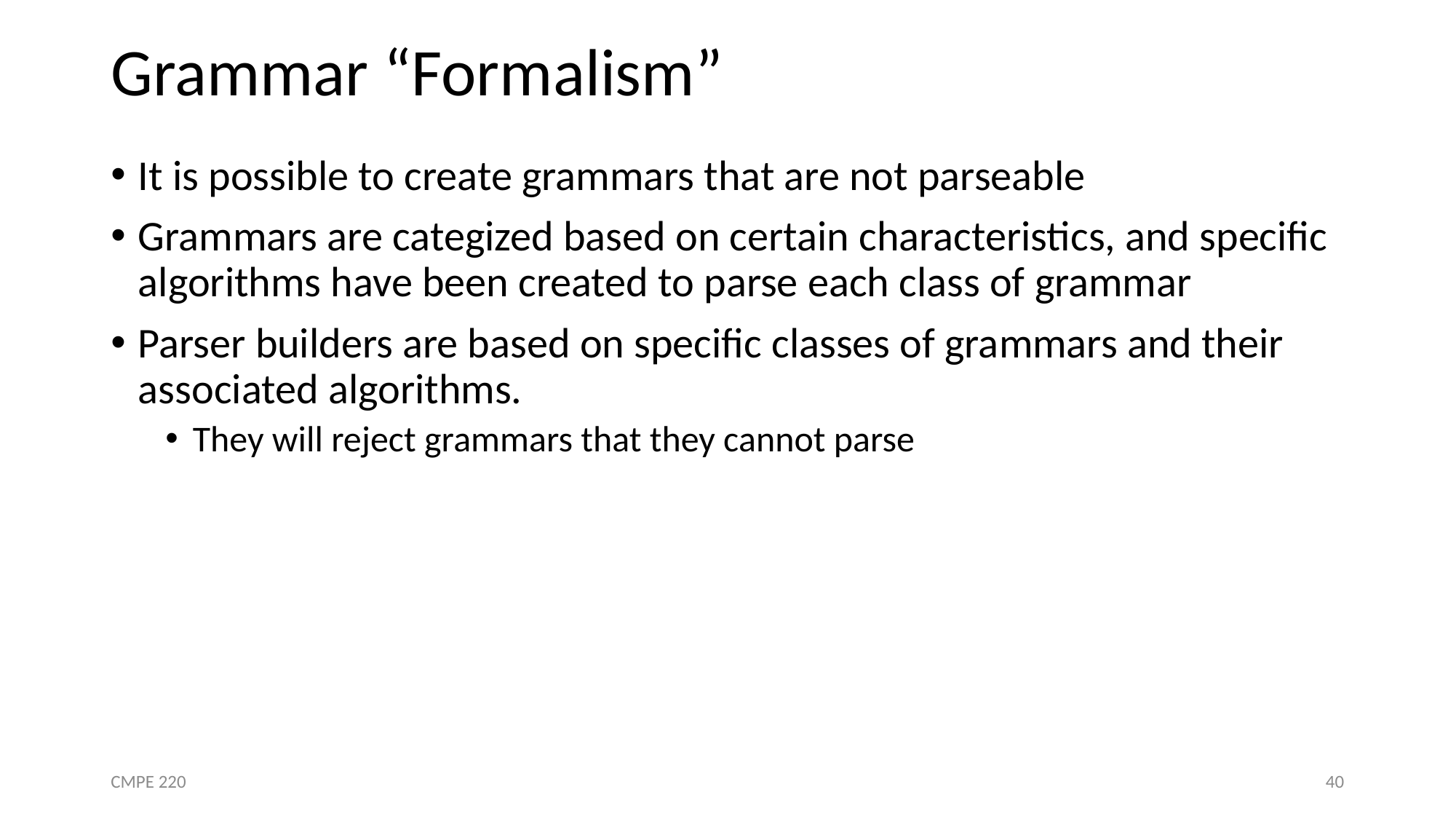

# Grammar “Formalism”
It is possible to create grammars that are not parseable
Grammars are categized based on certain characteristics, and specific algorithms have been created to parse each class of grammar
Parser builders are based on specific classes of grammars and their associated algorithms.
They will reject grammars that they cannot parse
CMPE 220
40